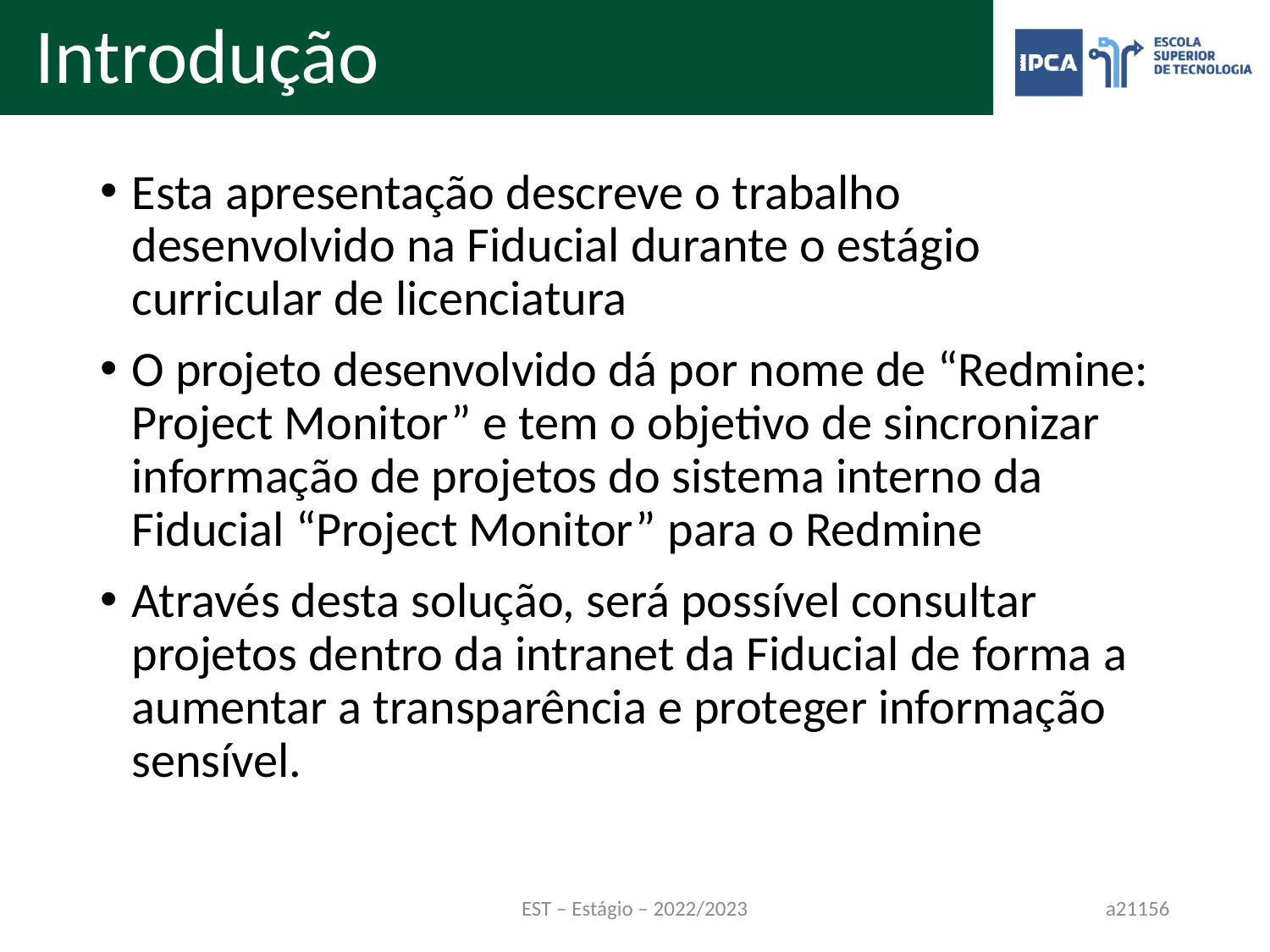

# Introdução
Esta apresentação descreve o trabalho desenvolvido na Fiducial durante o estágio curricular de licenciatura
O projeto desenvolvido dá por nome de “Redmine: Project Monitor” e tem o objetivo de sincronizar informação de projetos do sistema interno da Fiducial “Project Monitor” para o Redmine
Através desta solução, será possível consultar projetos dentro da intranet da Fiducial de forma a aumentar a transparência e proteger informação sensível.
EST – Estágio – 2022/2023
a21156